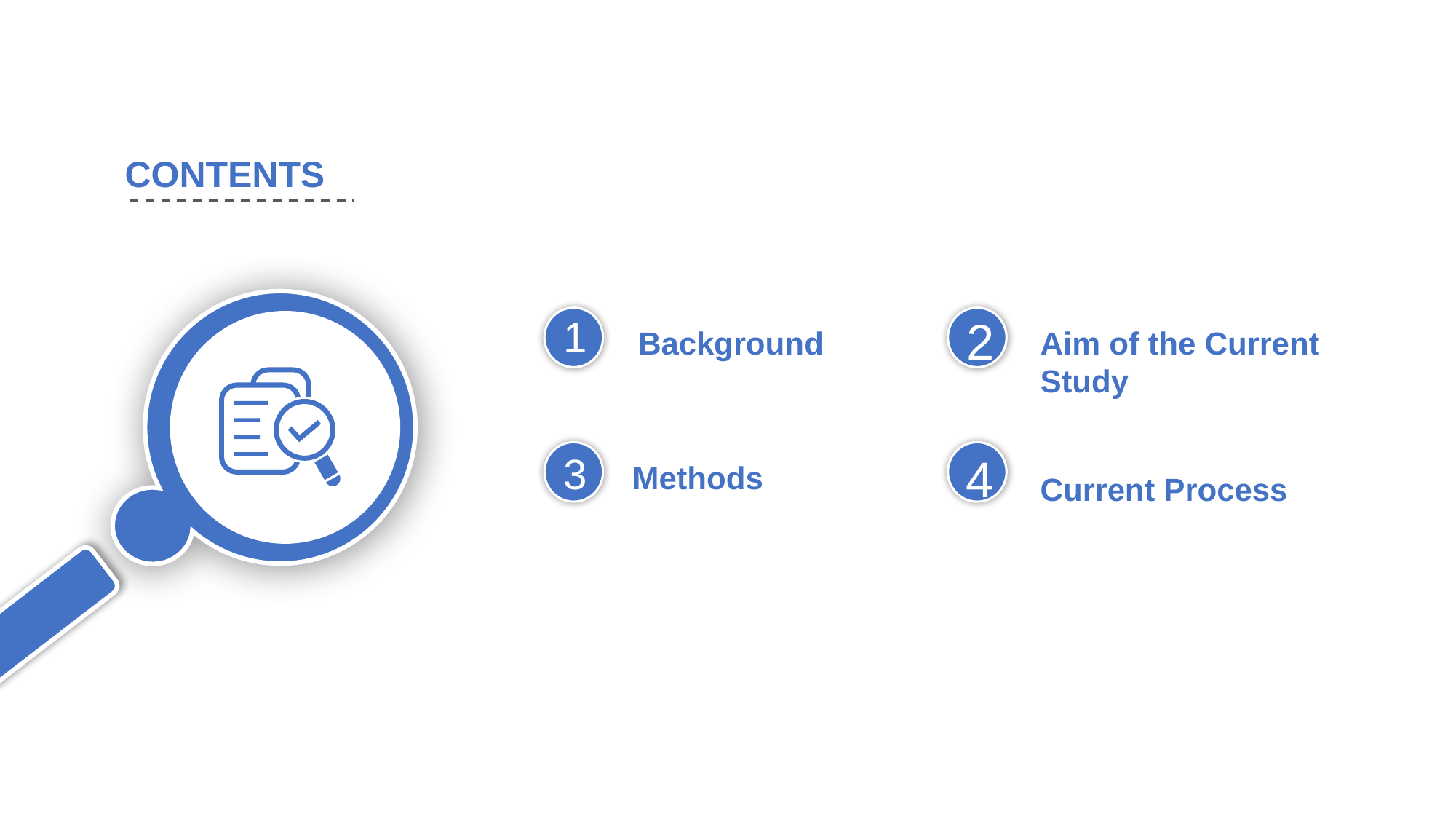

CONTENTS

1
2

Aim of the Current Study
Background

3
4

Methods
Current Process